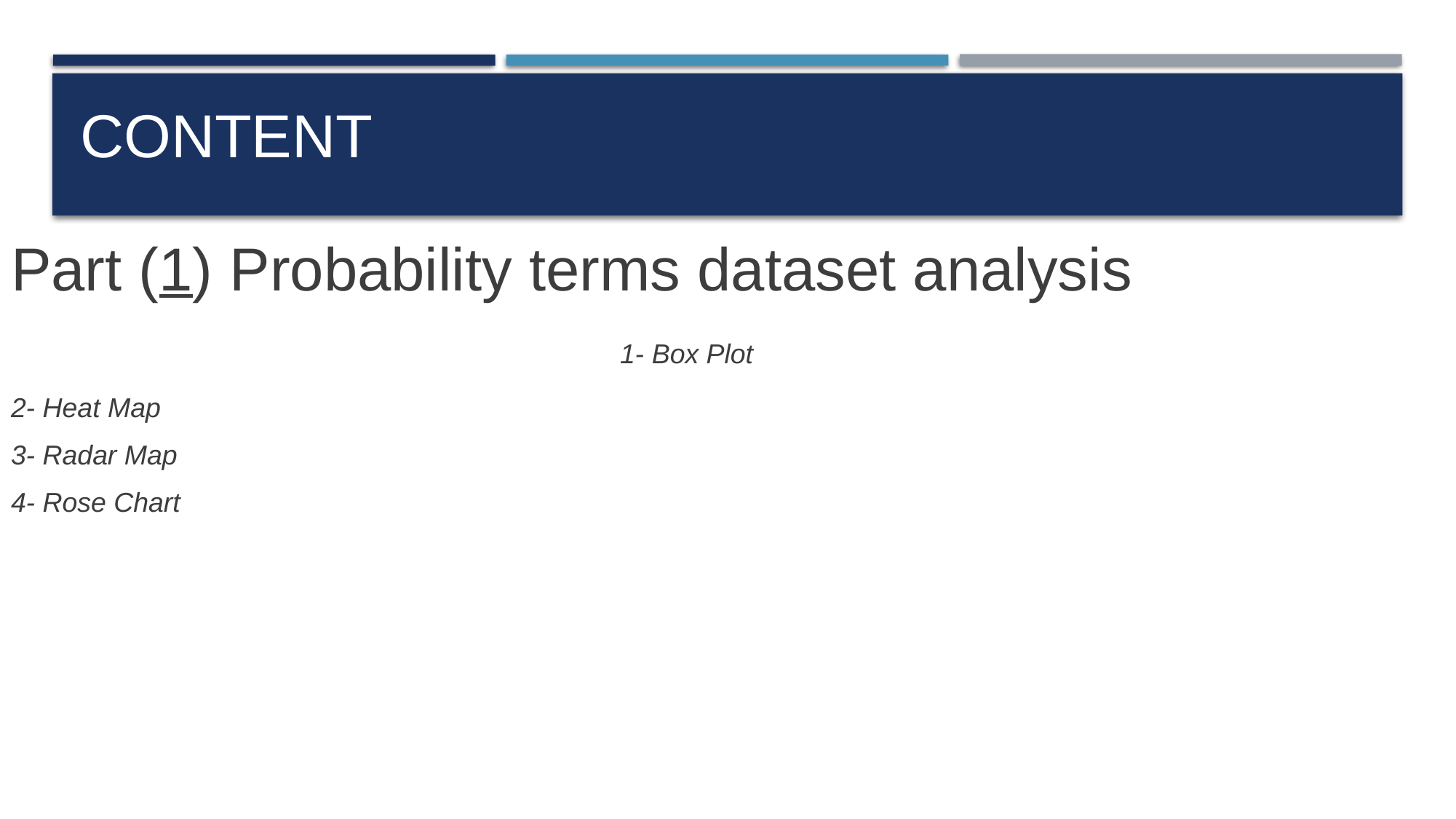

# content
Part (1) Probability terms dataset analysis                                                       1- Box Plot
2- Heat Map
3- Radar Map
4- Rose Chart